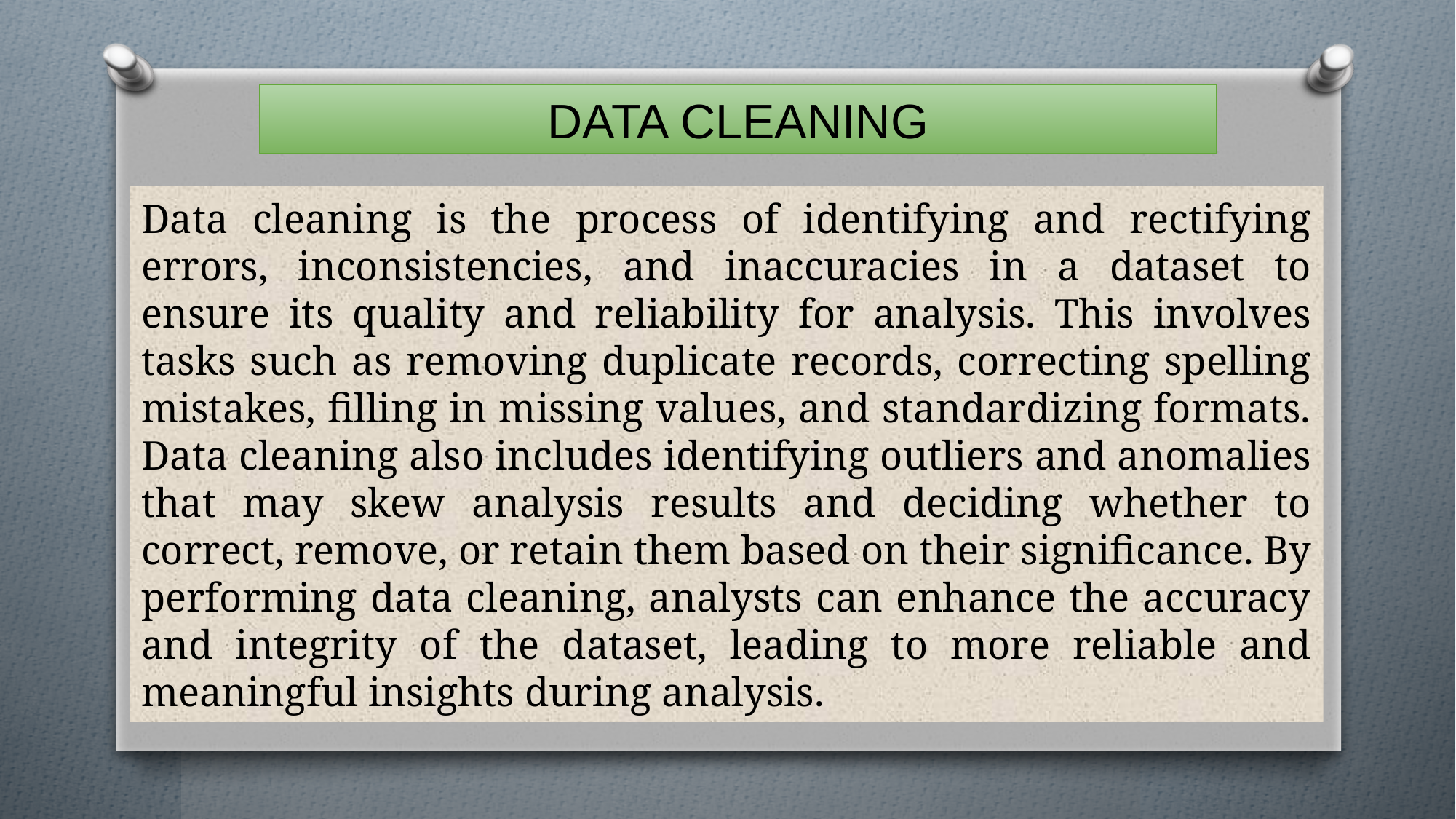

DATA CLEANING
# Data cleaning is the process of identifying and rectifying errors, inconsistencies, and inaccuracies in a dataset to ensure its quality and reliability for analysis. This involves tasks such as removing duplicate records, correcting spelling mistakes, filling in missing values, and standardizing formats. Data cleaning also includes identifying outliers and anomalies that may skew analysis results and deciding whether to correct, remove, or retain them based on their significance. By performing data cleaning, analysts can enhance the accuracy and integrity of the dataset, leading to more reliable and meaningful insights during analysis.